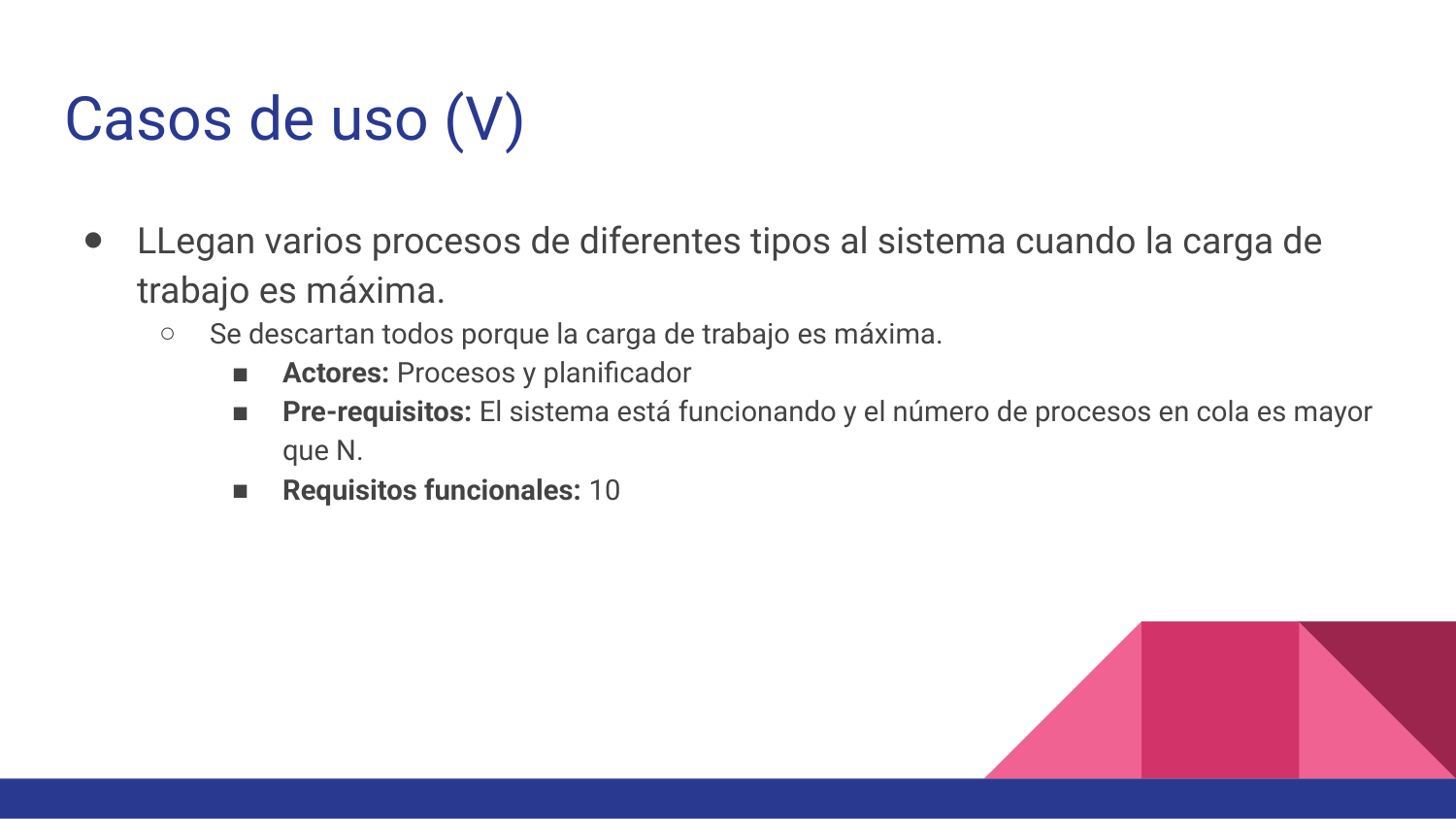

# Casos de uso (V)
LLegan varios procesos de diferentes tipos al sistema cuando la carga de trabajo es máxima.
Se descartan todos porque la carga de trabajo es máxima.
Actores: Procesos y planificador
Pre-requisitos: El sistema está funcionando y el número de procesos en cola es mayor que N.
Requisitos funcionales: 10